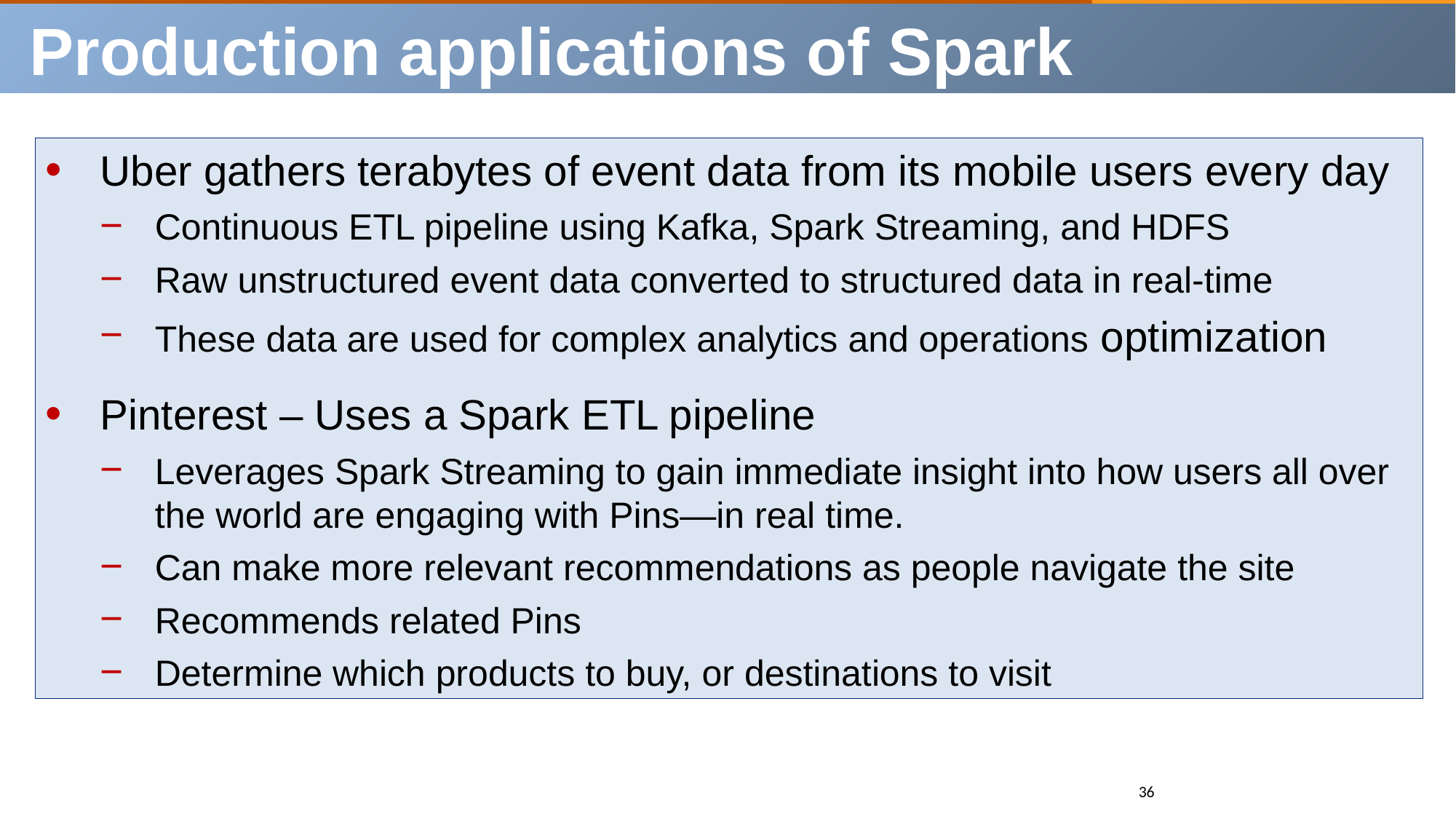

Production applications of Spark
Uber gathers terabytes of event data from its mobile users every day
Continuous ETL pipeline using Kafka, Spark Streaming, and HDFS
Raw unstructured event data converted to structured data in real-time
These data are used for complex analytics and operations optimization
Pinterest – Uses a Spark ETL pipeline
Leverages Spark Streaming to gain immediate insight into how users all over the world are engaging with Pins—in real time.
Can make more relevant recommendations as people navigate the site
Recommends related Pins
Determine which products to buy, or destinations to visit
36